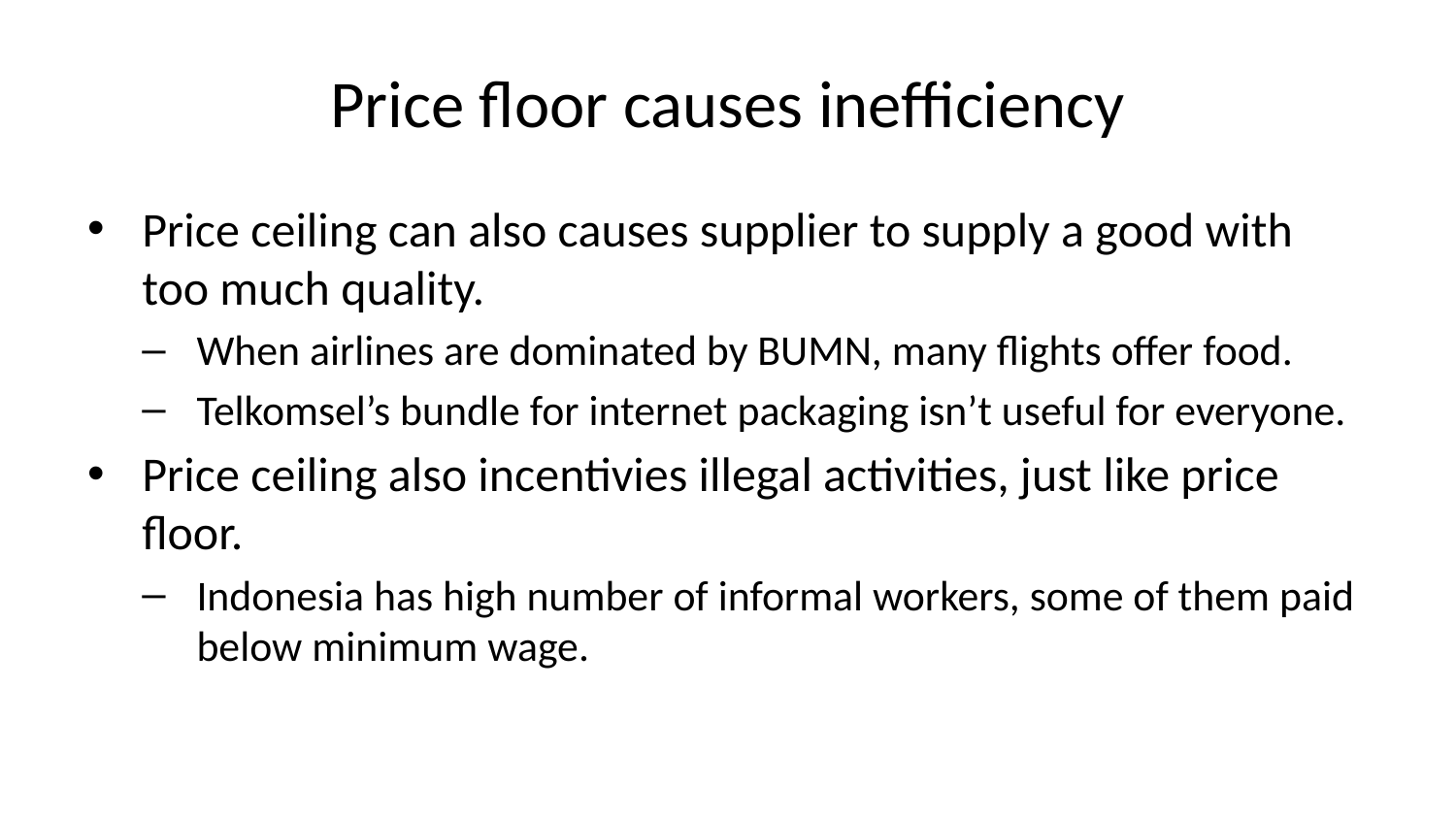

# Price floor causes inefficiency
Price ceiling can also causes supplier to supply a good with too much quality.
When airlines are dominated by BUMN, many flights offer food.
Telkomsel’s bundle for internet packaging isn’t useful for everyone.
Price ceiling also incentivies illegal activities, just like price floor.
Indonesia has high number of informal workers, some of them paid below minimum wage.